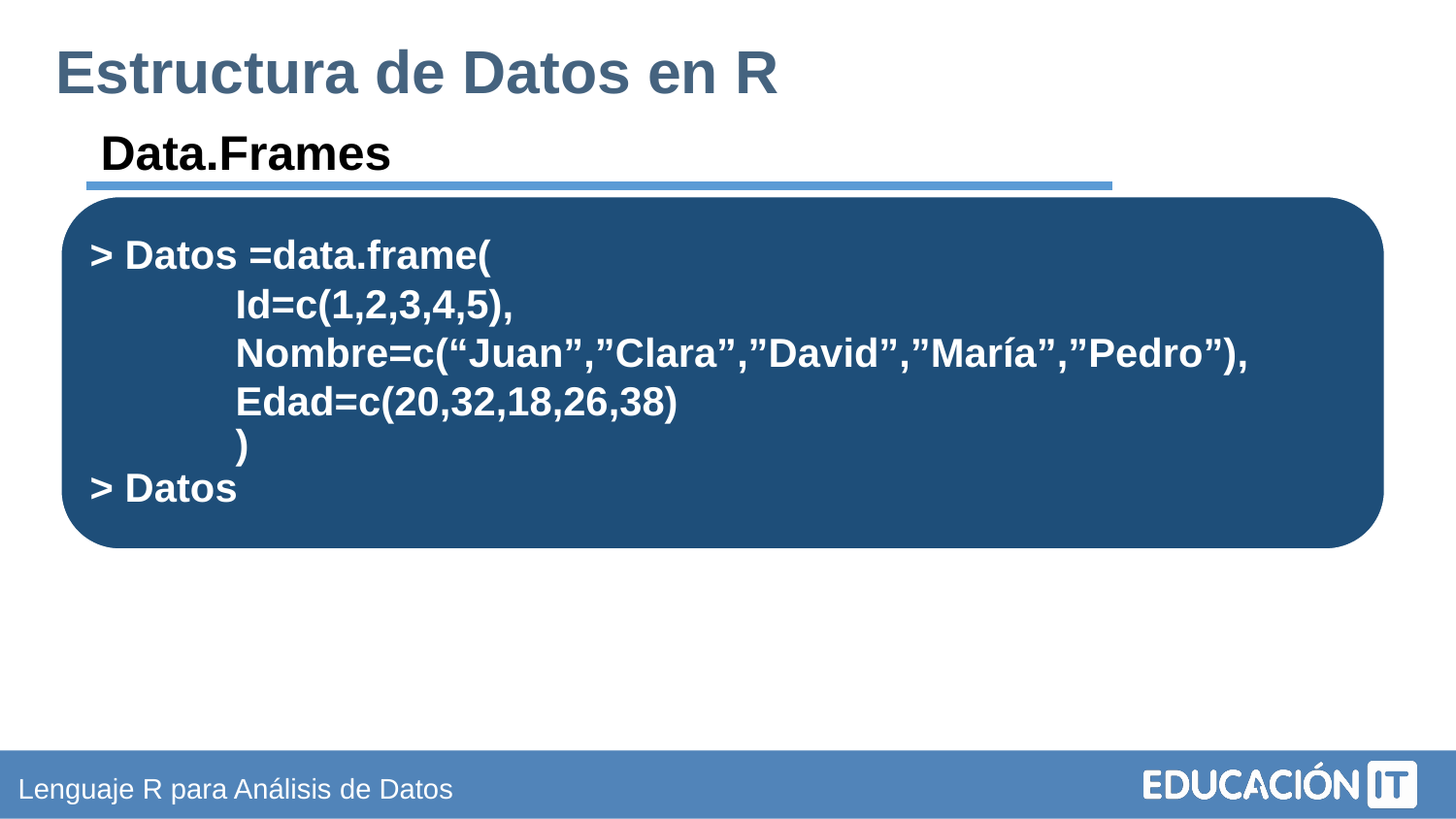

Estructura de Datos en R
Data.Frames

> Datos =data.frame(
	Id=c(1,2,3,4,5),
	Nombre=c(“Juan”,”Clara”,”David”,”María”,”Pedro”),
  	Edad=c(20,32,18,26,38)
	)
> Datos